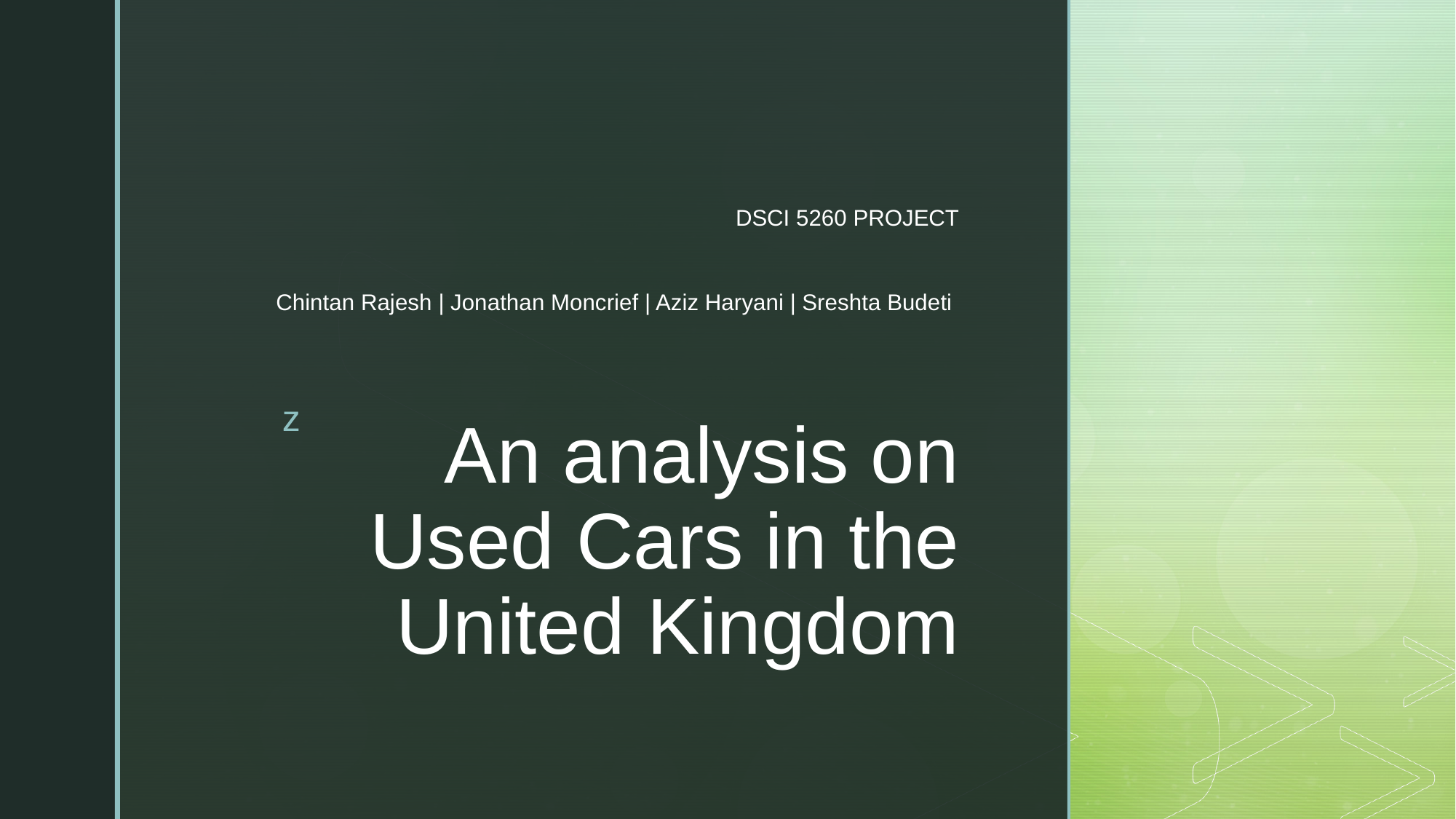

DSCI 5260 PROJECT
 Chintan Rajesh | Jonathan Moncrief | Aziz Haryani | Sreshta Budeti

# An analysis on Used Cars in the United Kingdom